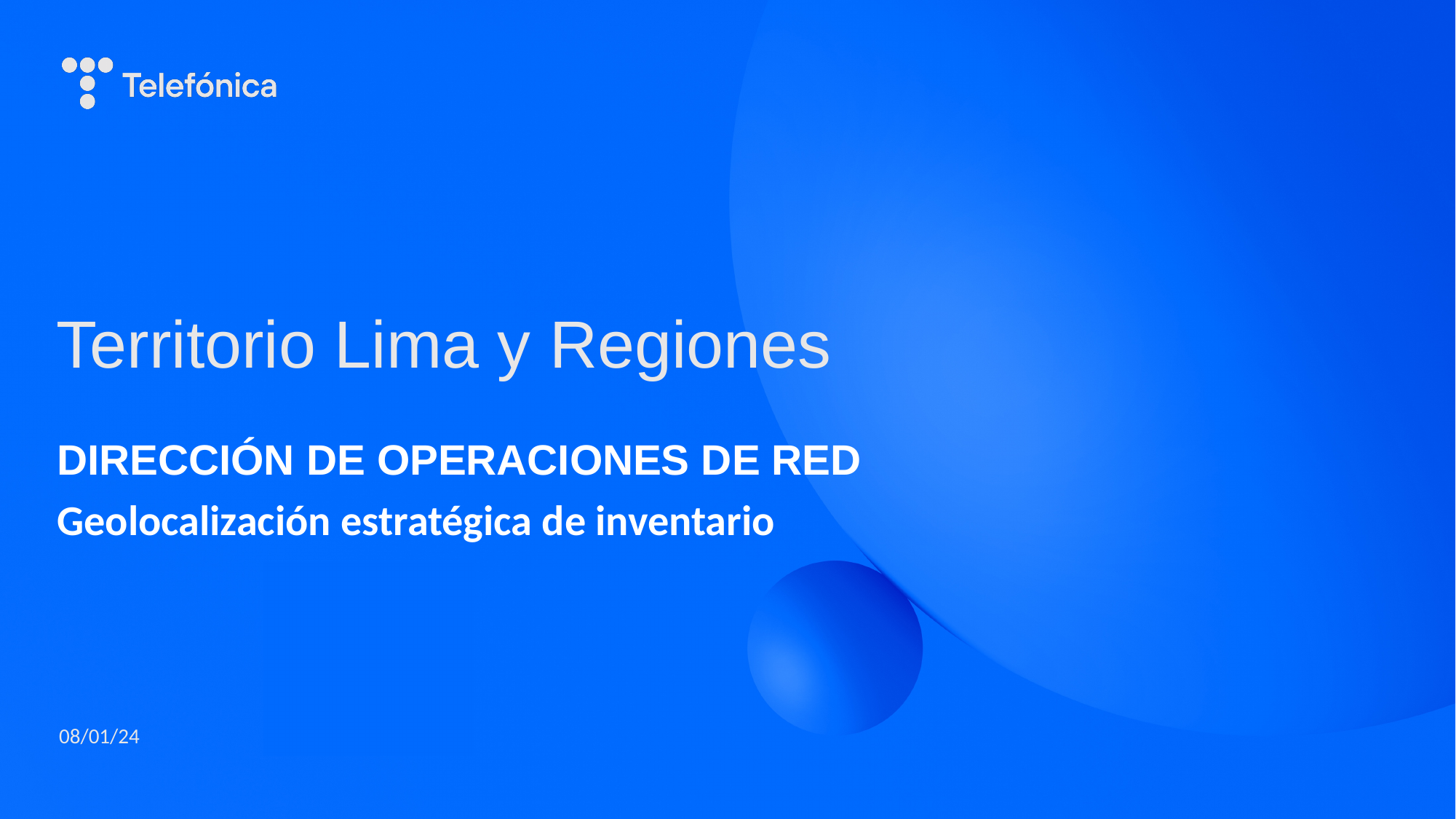

# Territorio Lima y Regiones
DIRECCIÓN DE OPERACIONES DE RED
Geolocalización estratégica de inventario
08/01/24